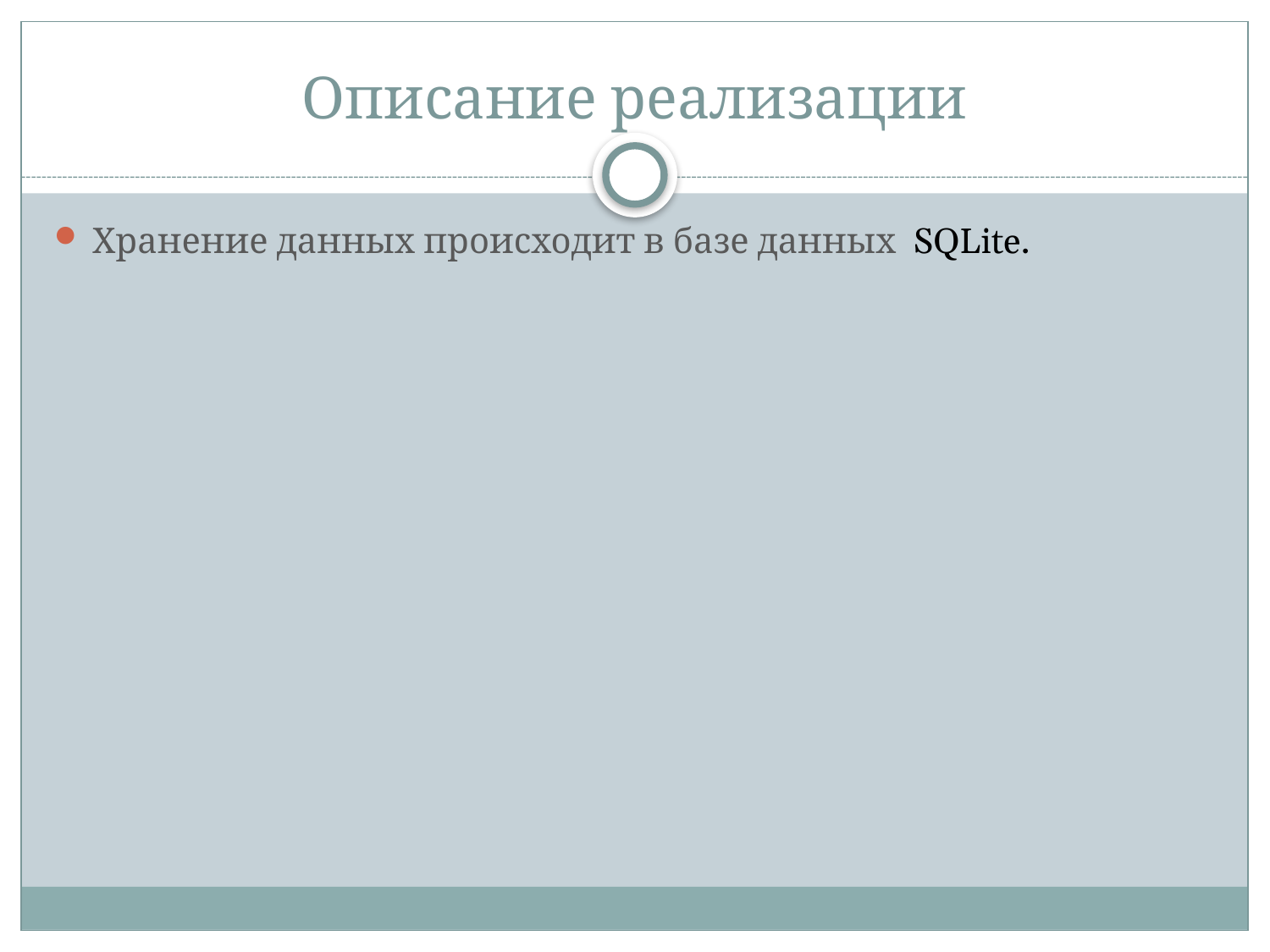

# Описание реализации
Хранение данных происходит в базе данных  SQLite.